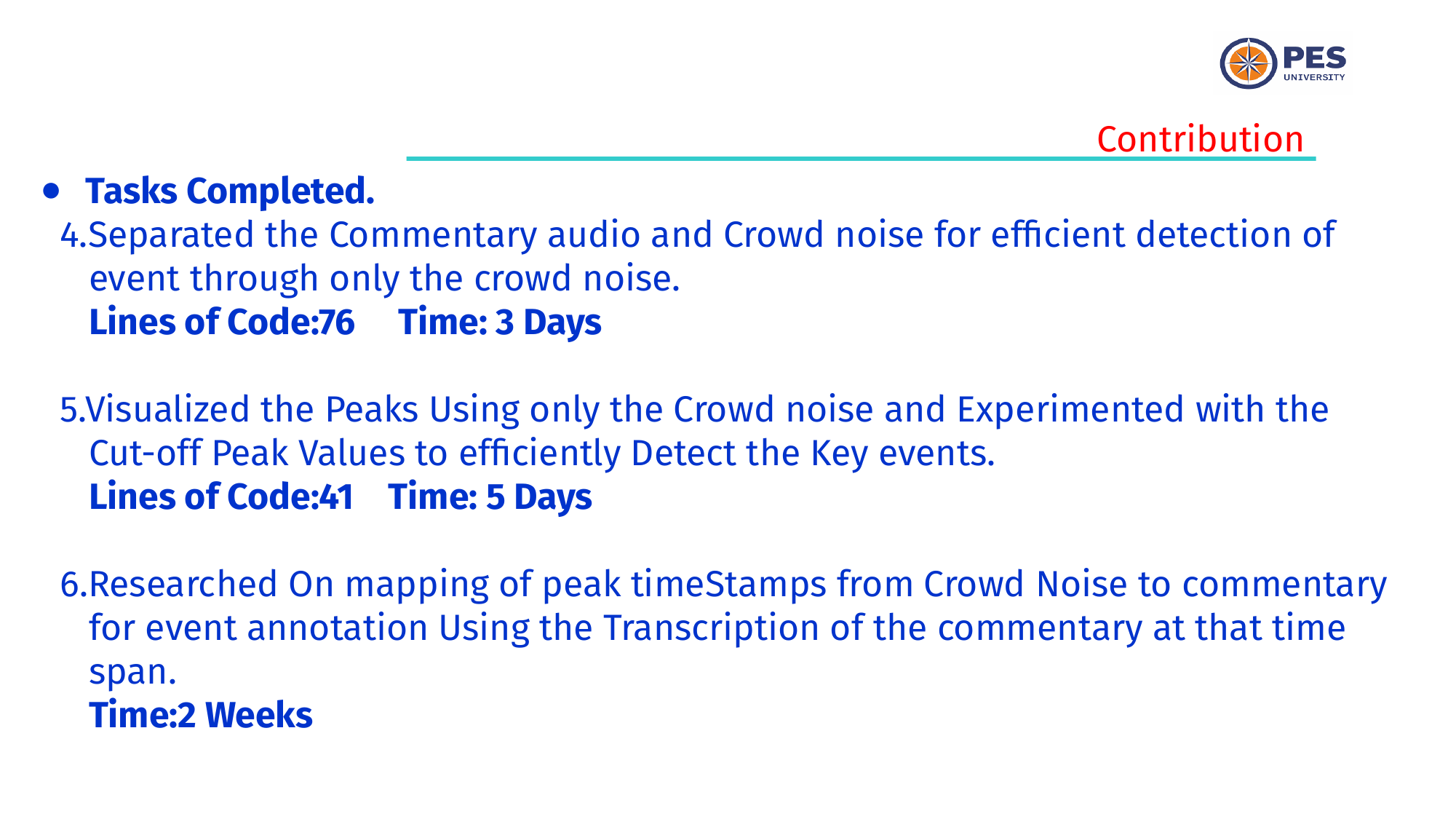

Contribution
Tasks Completed.
   4.Separated the Commentary audio and Crowd noise for efficient detection of
      event through only the crowd noise.
      Lines of Code:76     Time: 3 Days

   5.Visualized the Peaks Using only the Crowd noise and Experimented with the
      Cut-off Peak Values to efficiently Detect the Key events.
      Lines of Code:41    Time: 5 Days

   6.Researched On mapping of peak timeStamps from Crowd Noise to commentary
      for event annotation Using the Transcription of the commentary at that time
      span.
      Time:2 Weeks